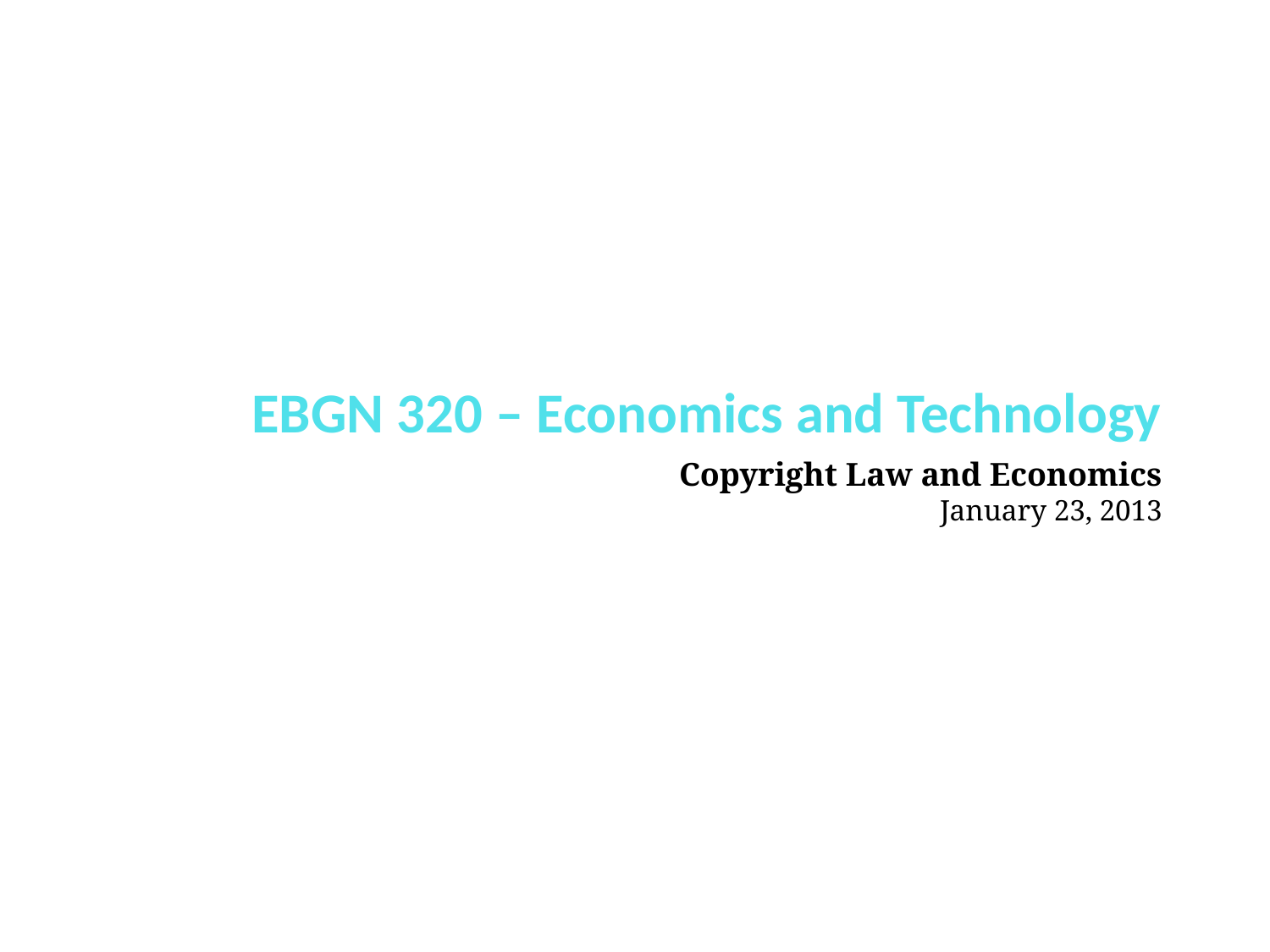

EBGN 320 – Economics and Technology
Copyright Law and Economics
January 23, 2013